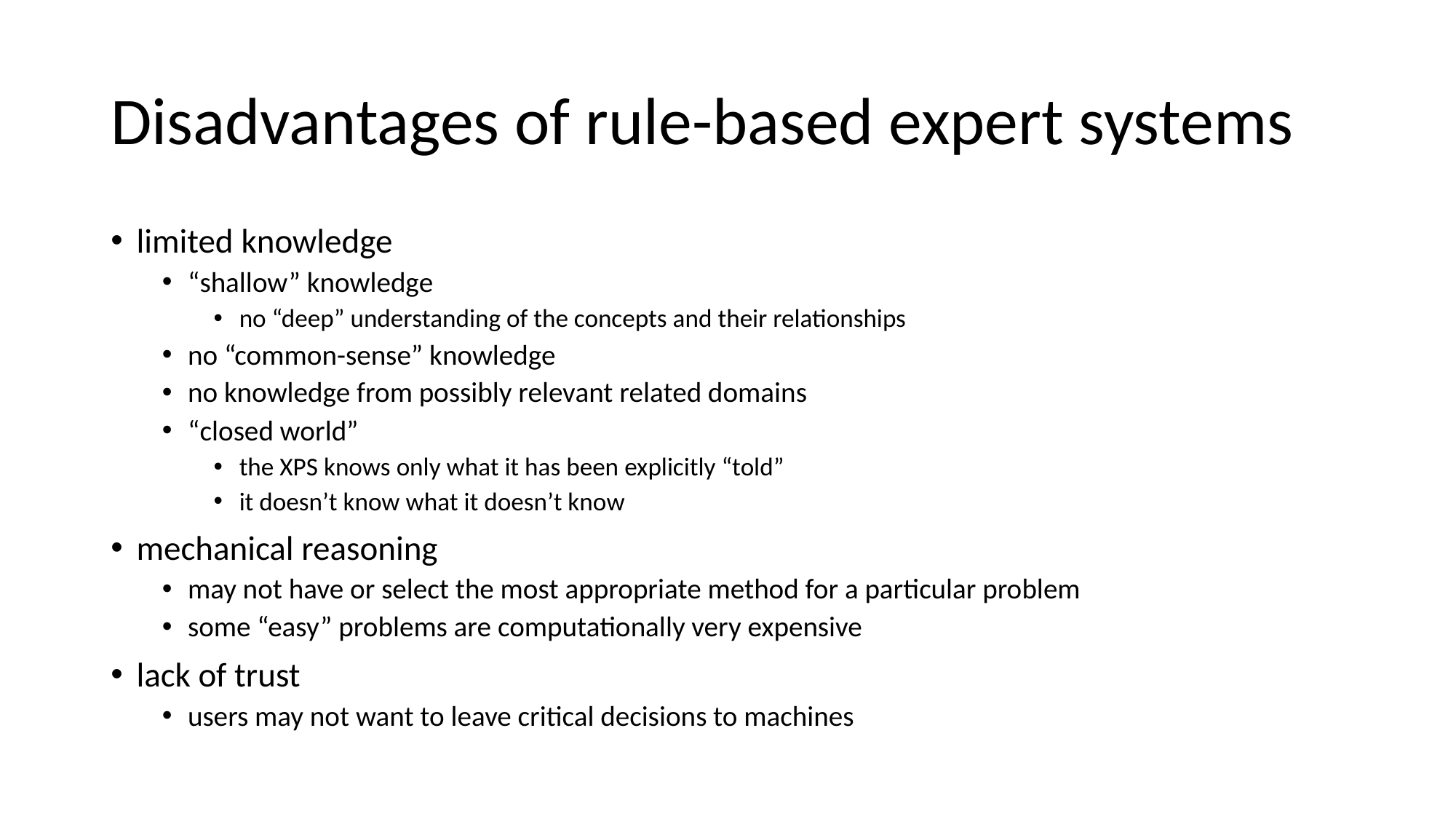

# Disadvantages of rule-based expert systems
limited knowledge
“shallow” knowledge
no “deep” understanding of the concepts and their relationships
no “common-sense” knowledge
no knowledge from possibly relevant related domains
“closed world”
the XPS knows only what it has been explicitly “told”
it doesn’t know what it doesn’t know
mechanical reasoning
may not have or select the most appropriate method for a particular problem
some “easy” problems are computationally very expensive
lack of trust
users may not want to leave critical decisions to machines